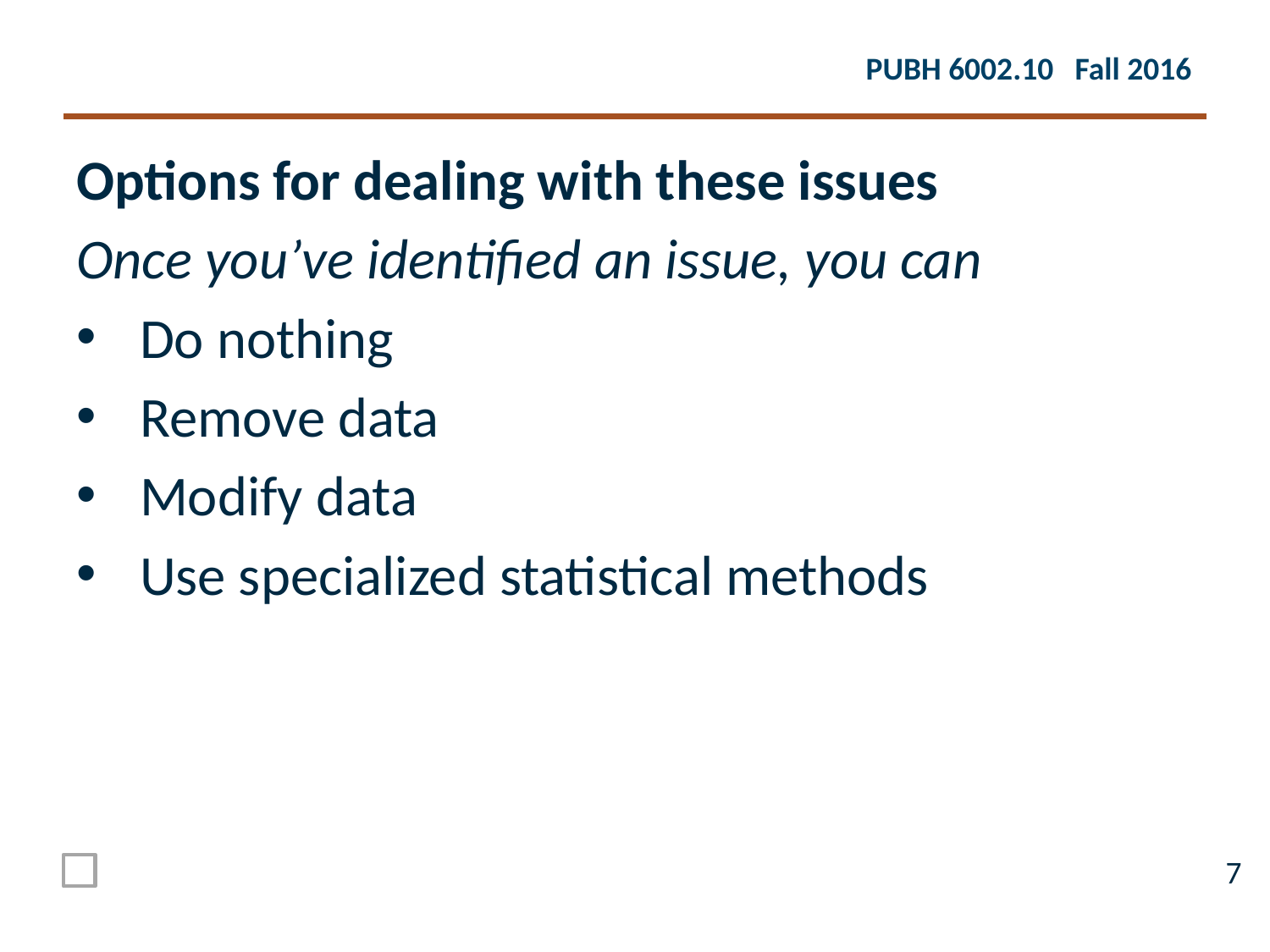

Options for dealing with these issues
Once you’ve identified an issue, you can
Do nothing
Remove data
Modify data
Use specialized statistical methods